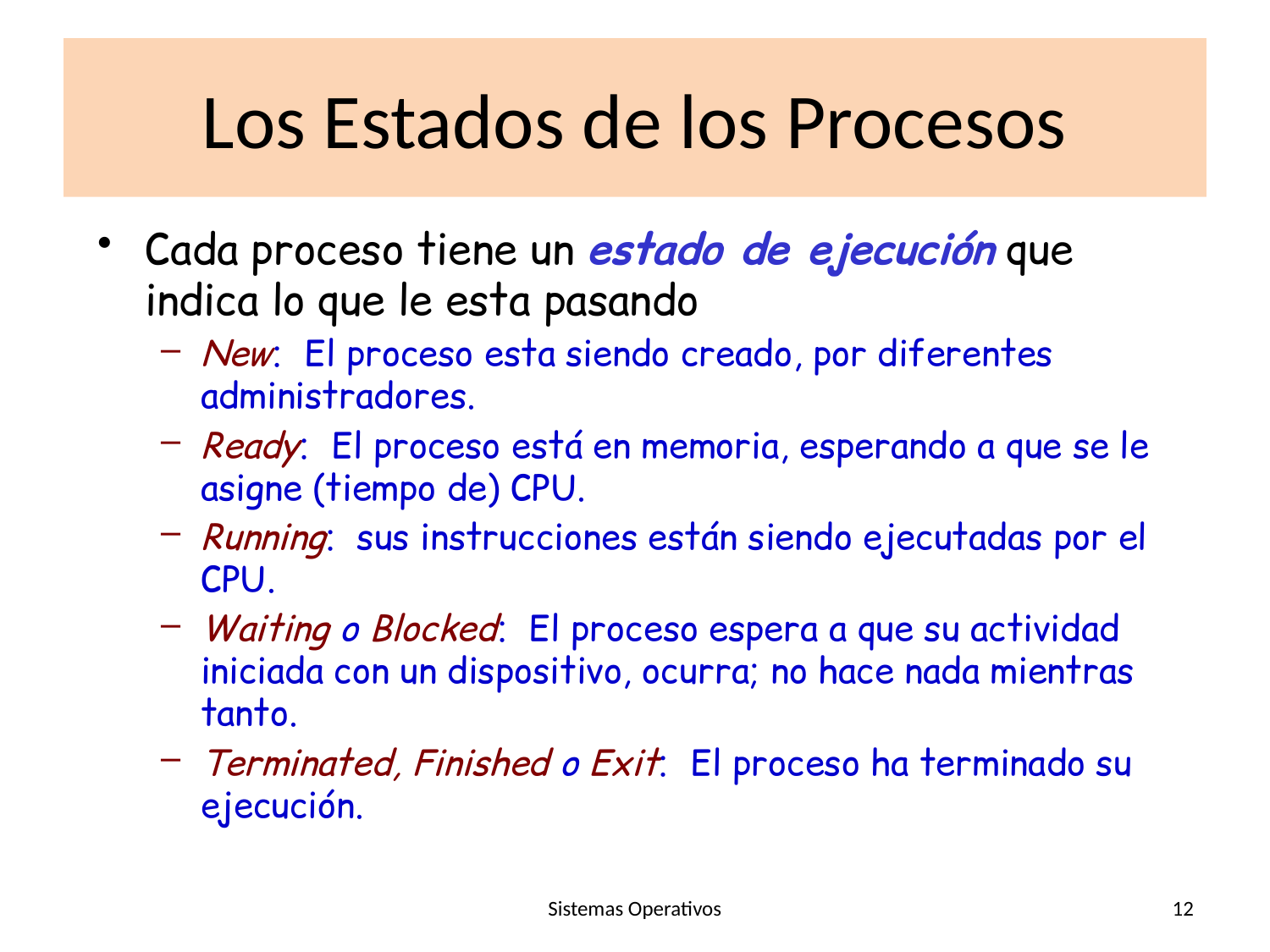

# Los Estados de los Procesos
Cada proceso tiene un estado de ejecución que indica lo que le esta pasando
New:  El proceso esta siendo creado, por diferentes administradores.
Ready:  El proceso está en memoria, esperando a que se le asigne (tiempo de) CPU.
Running:  sus instrucciones están siendo ejecutadas por el CPU.
Waiting o Blocked:  El proceso espera a que su actividad iniciada con un dispositivo, ocurra; no hace nada mientras tanto.
Terminated, Finished o Exit:  El proceso ha terminado su ejecución.
Sistemas Operativos
12